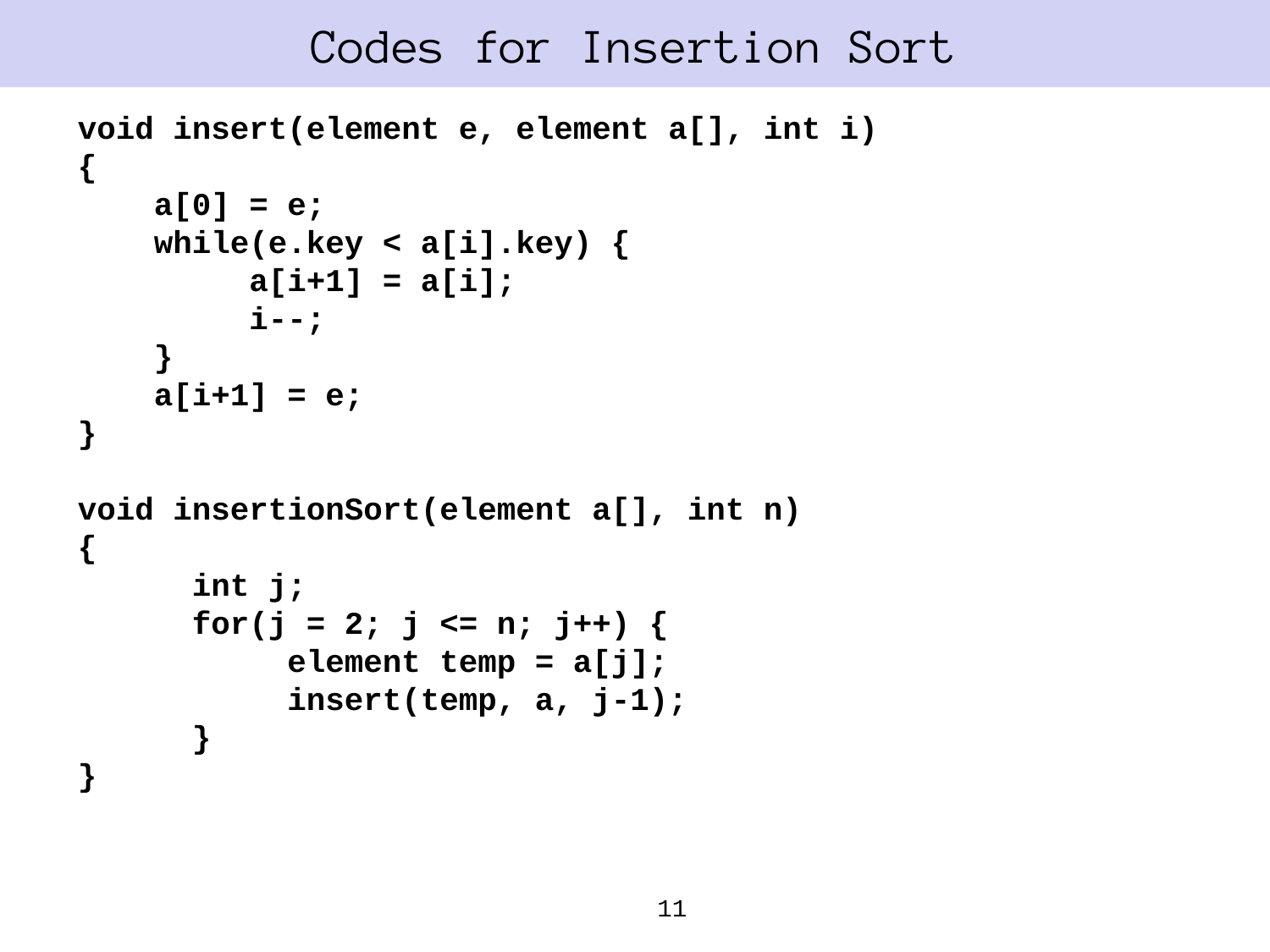

# Codes for Insertion Sort
void insert(element e, element a[], int i)
{
    a[0] = e;
    while(e.key < a[i].key) {
         a[i+1] = a[i];
         i--;
    }
    a[i+1] = e;
}

void insertionSort(element a[], int n)
{
      int j;
      for(j = 2; j <= n; j++) {
           element temp = a[j];
           insert(temp, a, j-1);
      }
}

11